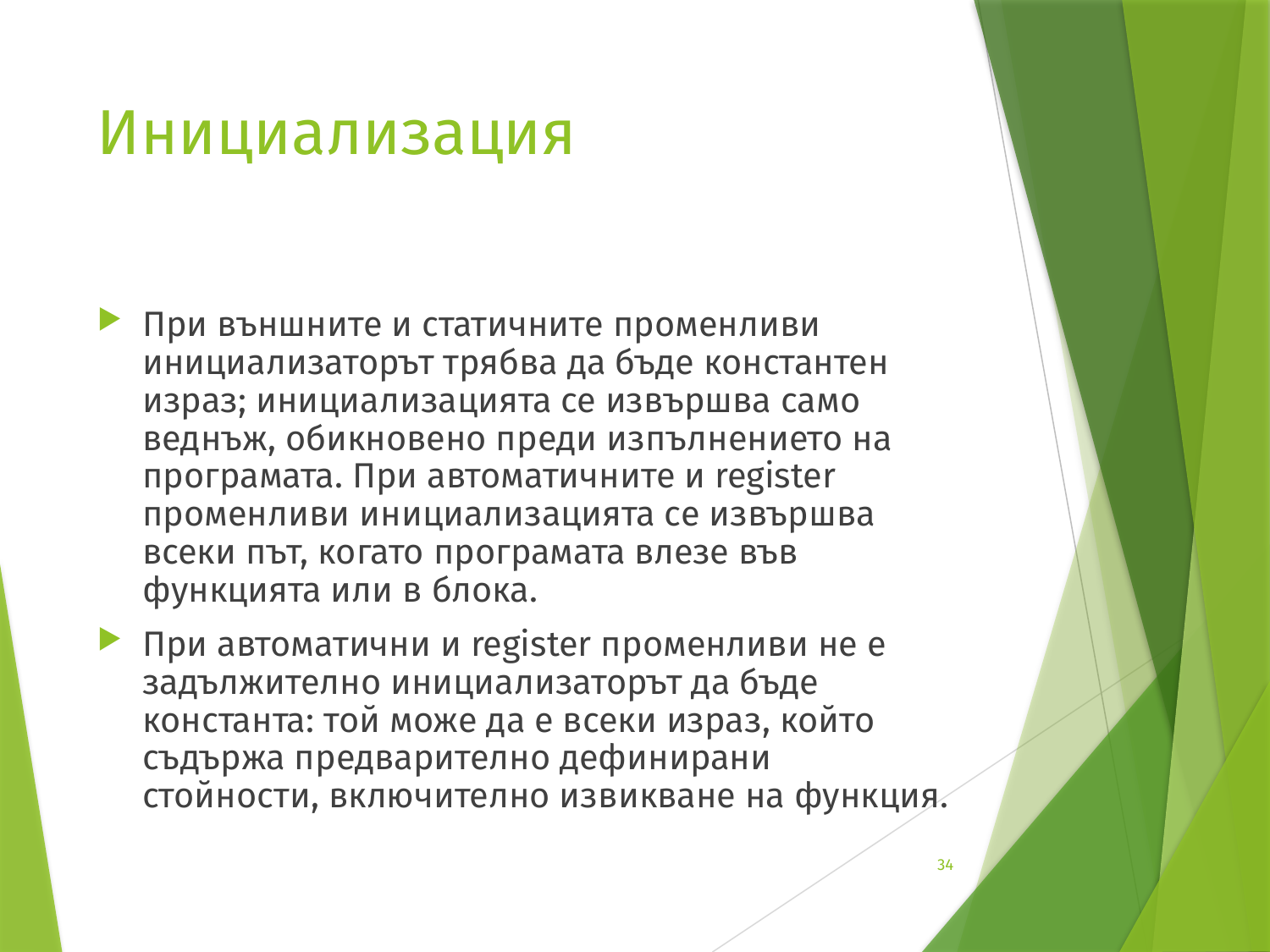

# Инициализация
При външните и статичните променливи инициализаторът трябва да бъде константен израз; инициализацията се извършва само веднъж, обикновено преди изпълнението на програмата. При автоматичните и register променливи инициализацията се извършва всеки път, когато програмата влезе във функцията или в блока.
При автоматични и register променливи не е задължително инициализаторът да бъде константа: той може да е всеки израз, който съдържа предварително дефинирани стойности, включително извикване на функция.

34